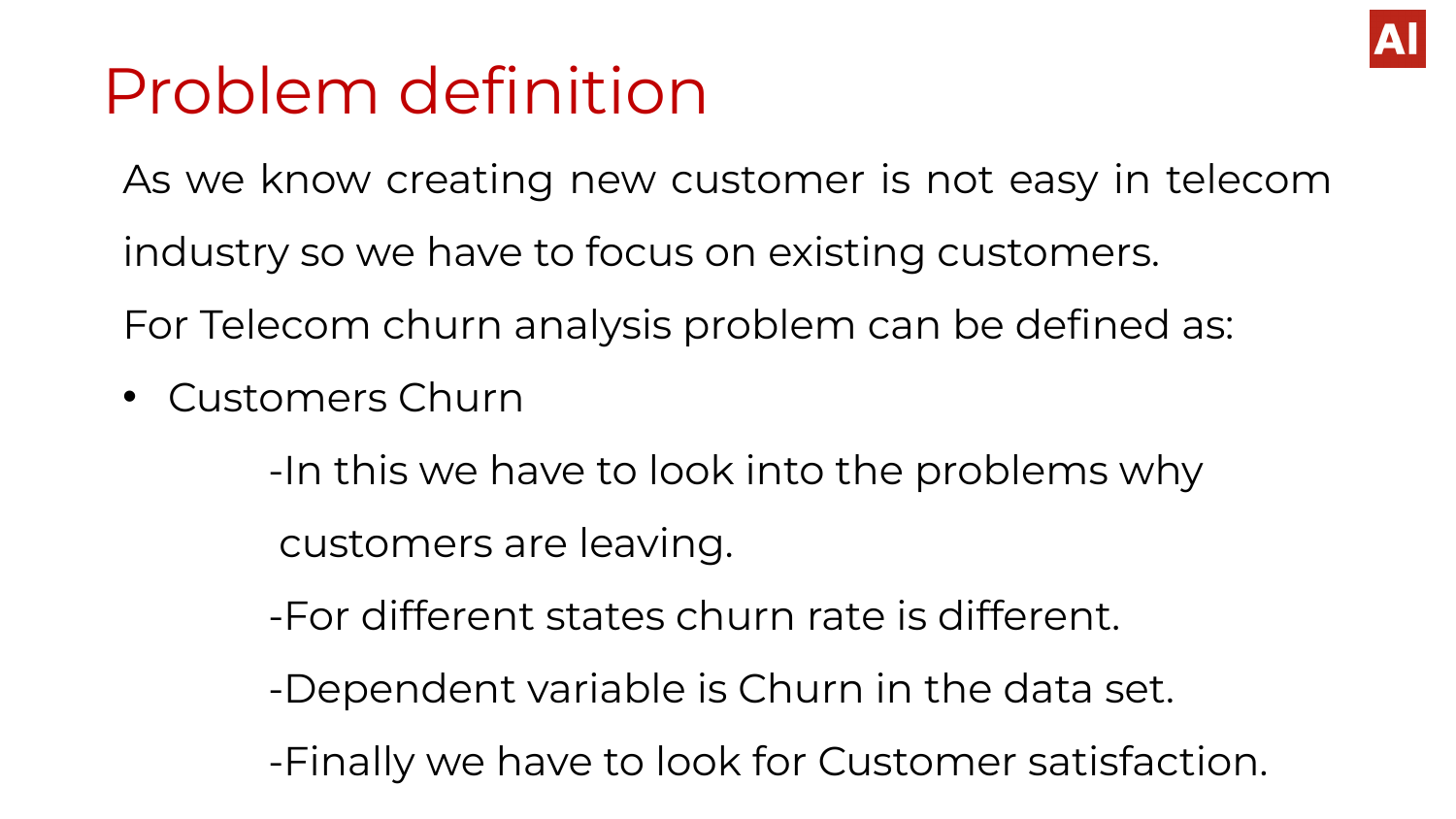

Problem definition
As we know creating new customer is not easy in telecom industry so we have to focus on existing customers.
For Telecom churn analysis problem can be defined as:
Customers Churn
	-In this we have to look into the problems why
	 customers are leaving.
	-For different states churn rate is different.
	-Dependent variable is Churn in the data set.
	-Finally we have to look for Customer satisfaction.